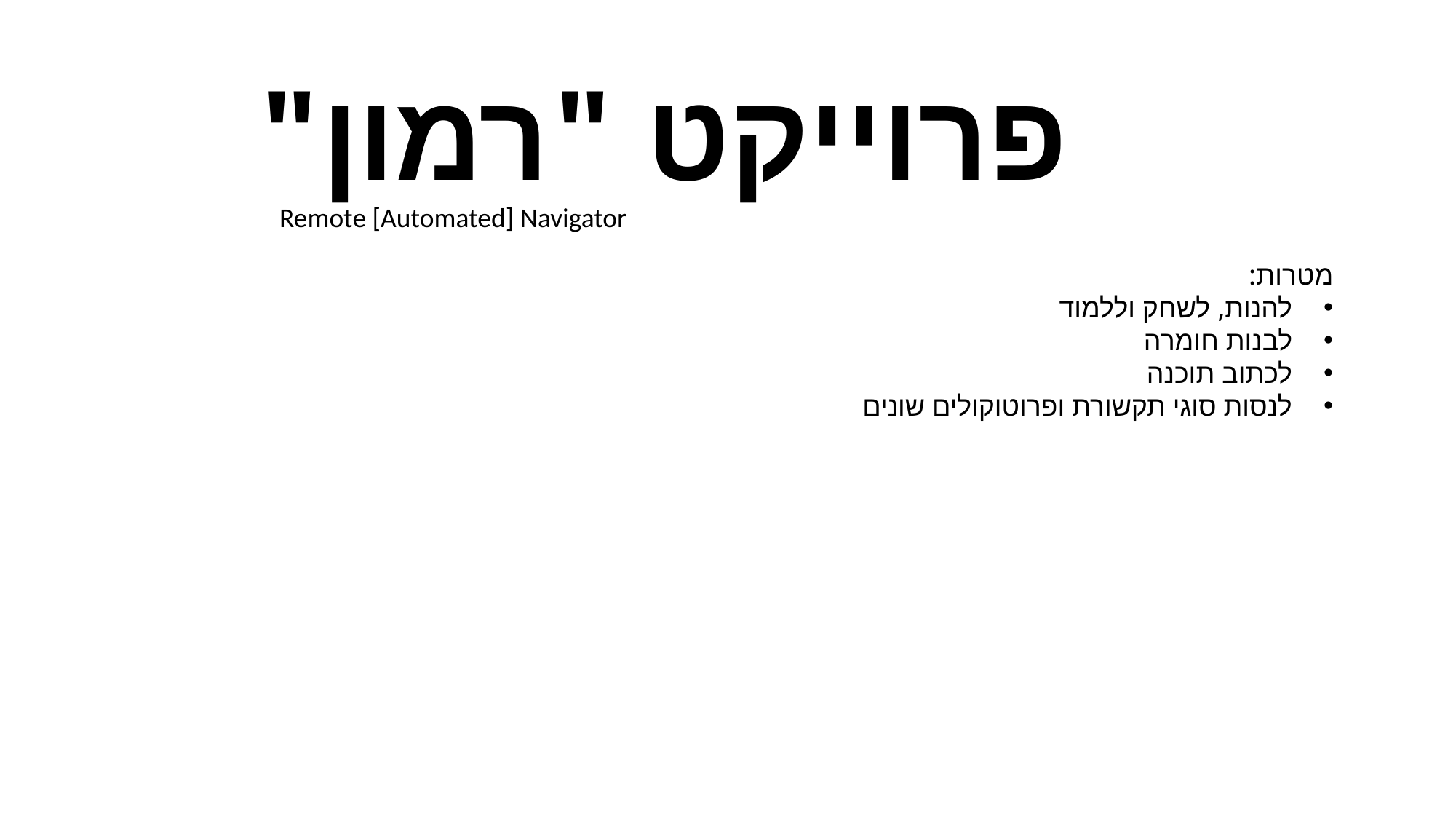

פרוייקט "רמון"
Remote [Automated] Navigator
מטרות:
להנות, לשחק וללמוד
לבנות חומרה
לכתוב תוכנה
לנסות סוגי תקשורת ופרוטוקולים שונים